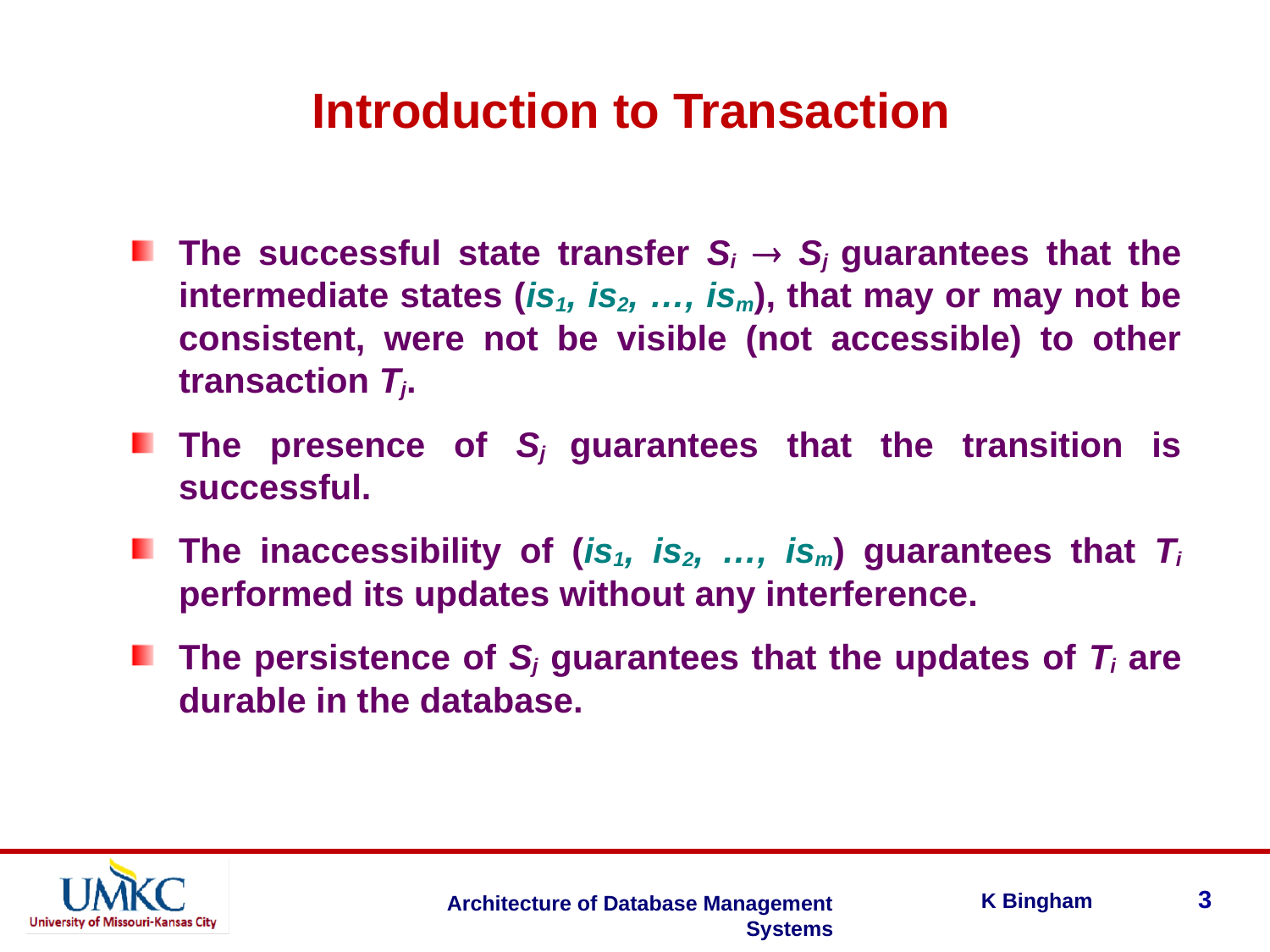

Introduction to Transaction
The successful state transfer Si → Sj guarantees that the intermediate states (is1, is2, …, ism), that may or may not be consistent, were not be visible (not accessible) to other transaction Tj.
The presence of Sj guarantees that the transition is successful.
The inaccessibility of (is1, is2, …, ism) guarantees that Ti performed its updates without any interference.
The persistence of Sj guarantees that the updates of Ti are durable in the database.
3